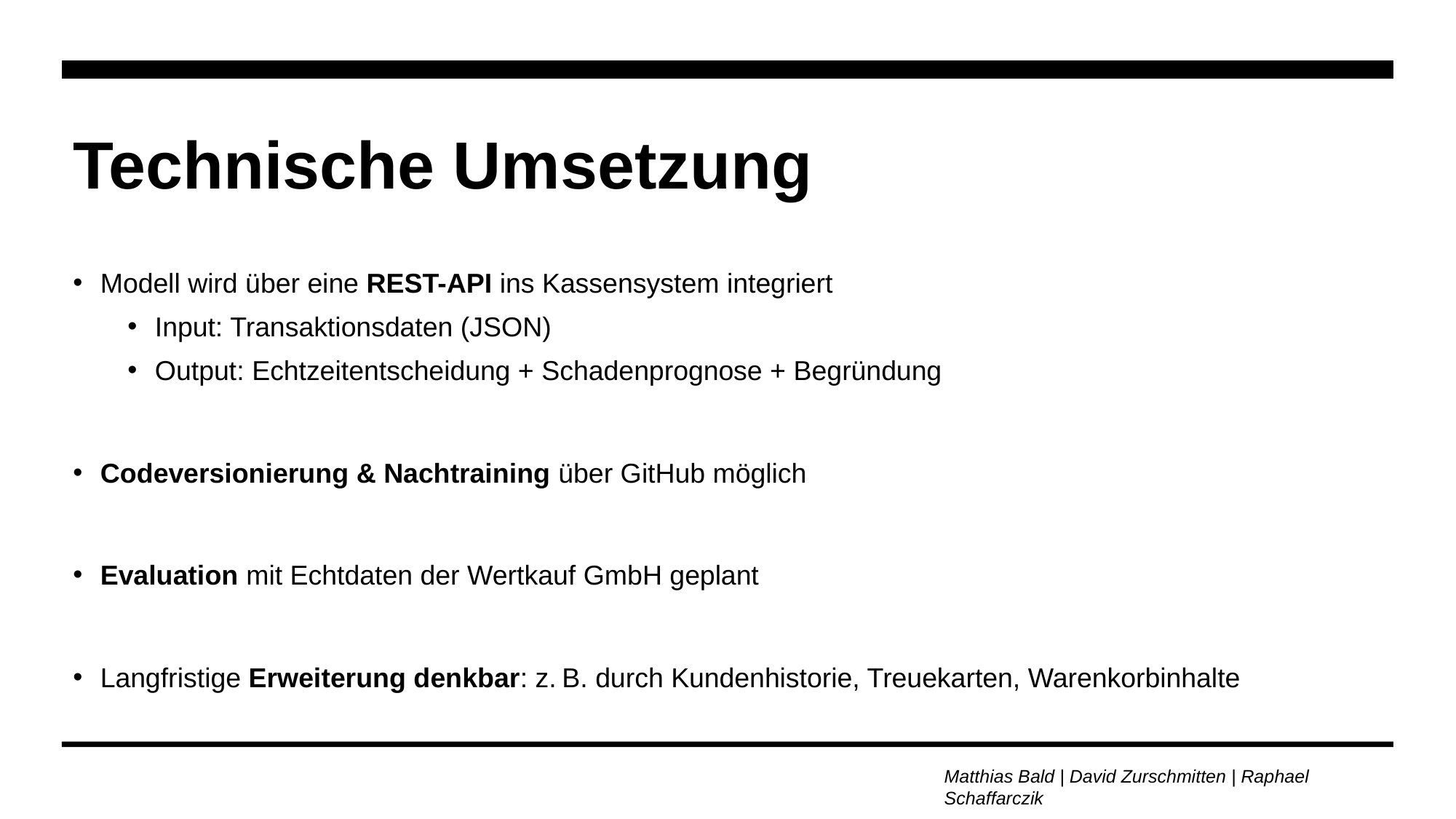

# Technische Umsetzung
Modell wird über eine REST-API ins Kassensystem integriert
Input: Transaktionsdaten (JSON)
Output: Echtzeitentscheidung + Schadenprognose + Begründung

Codeversionierung & Nachtraining über GitHub möglich

Evaluation mit Echtdaten der Wertkauf GmbH geplant

Langfristige Erweiterung denkbar: z. B. durch Kundenhistorie, Treuekarten, Warenkorbinhalte